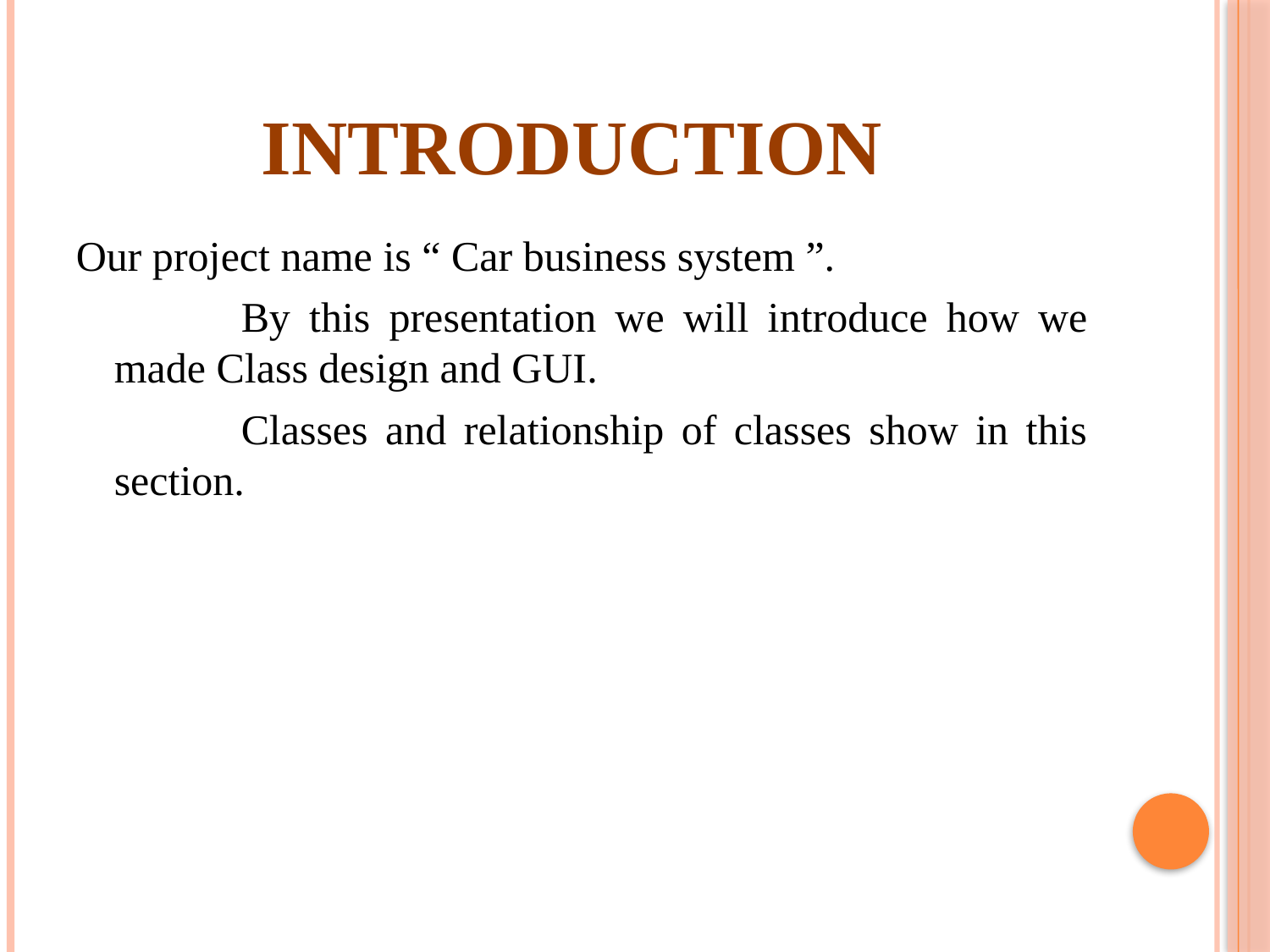

# Introduction
Our project name is “ Car business system ”.
		By this presentation we will introduce how we made Class design and GUI.
		Classes and relationship of classes show in this section.